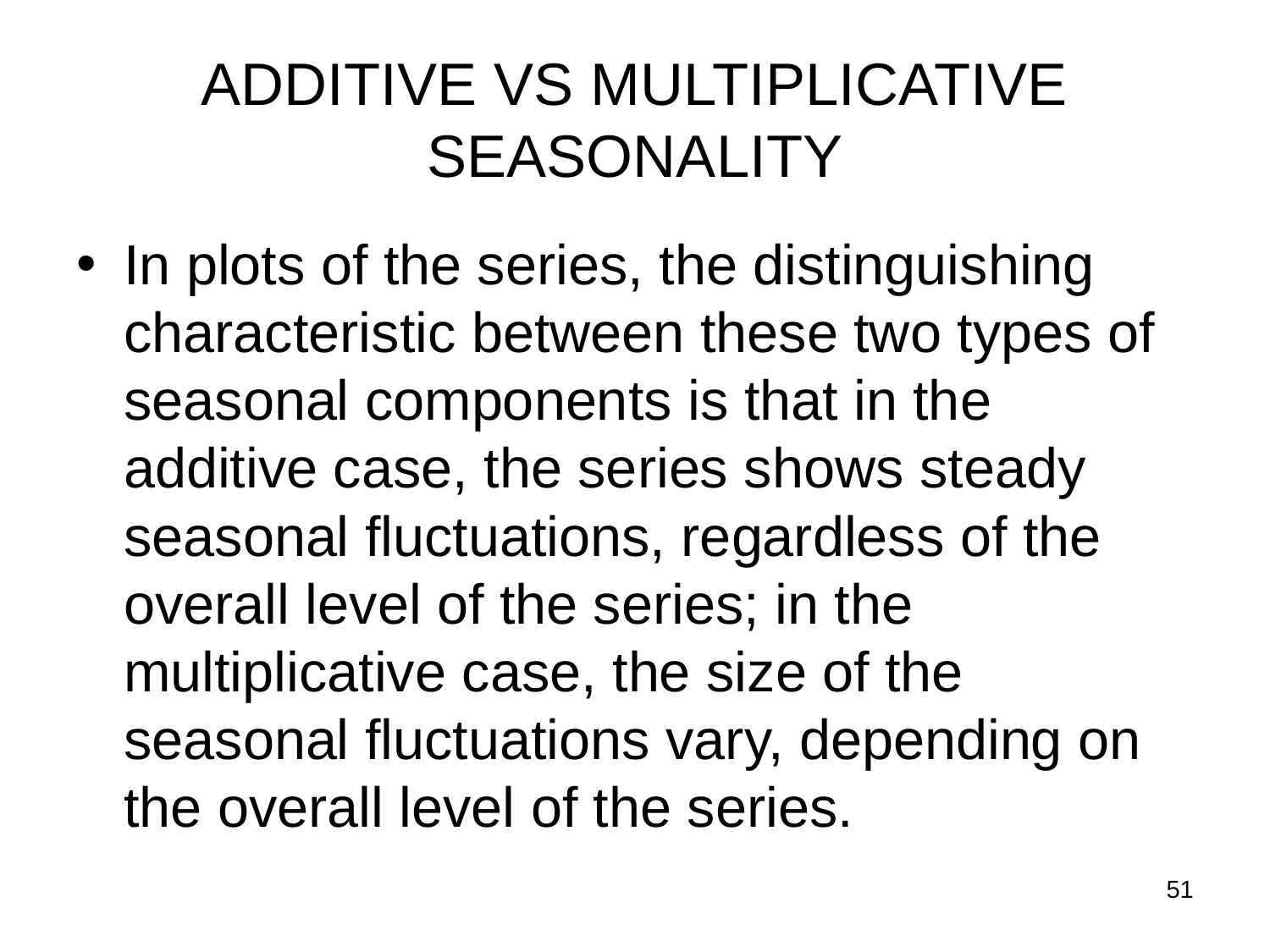

# ADDITIVE VS MULTIPLICATIVE SEASONALITY
In plots of the series, the distinguishing characteristic between these two types of seasonal components is that in the additive case, the series shows steady seasonal fluctuations, regardless of the overall level of the series; in the multiplicative case, the size of the seasonal fluctuations vary, depending on the overall level of the series.

51